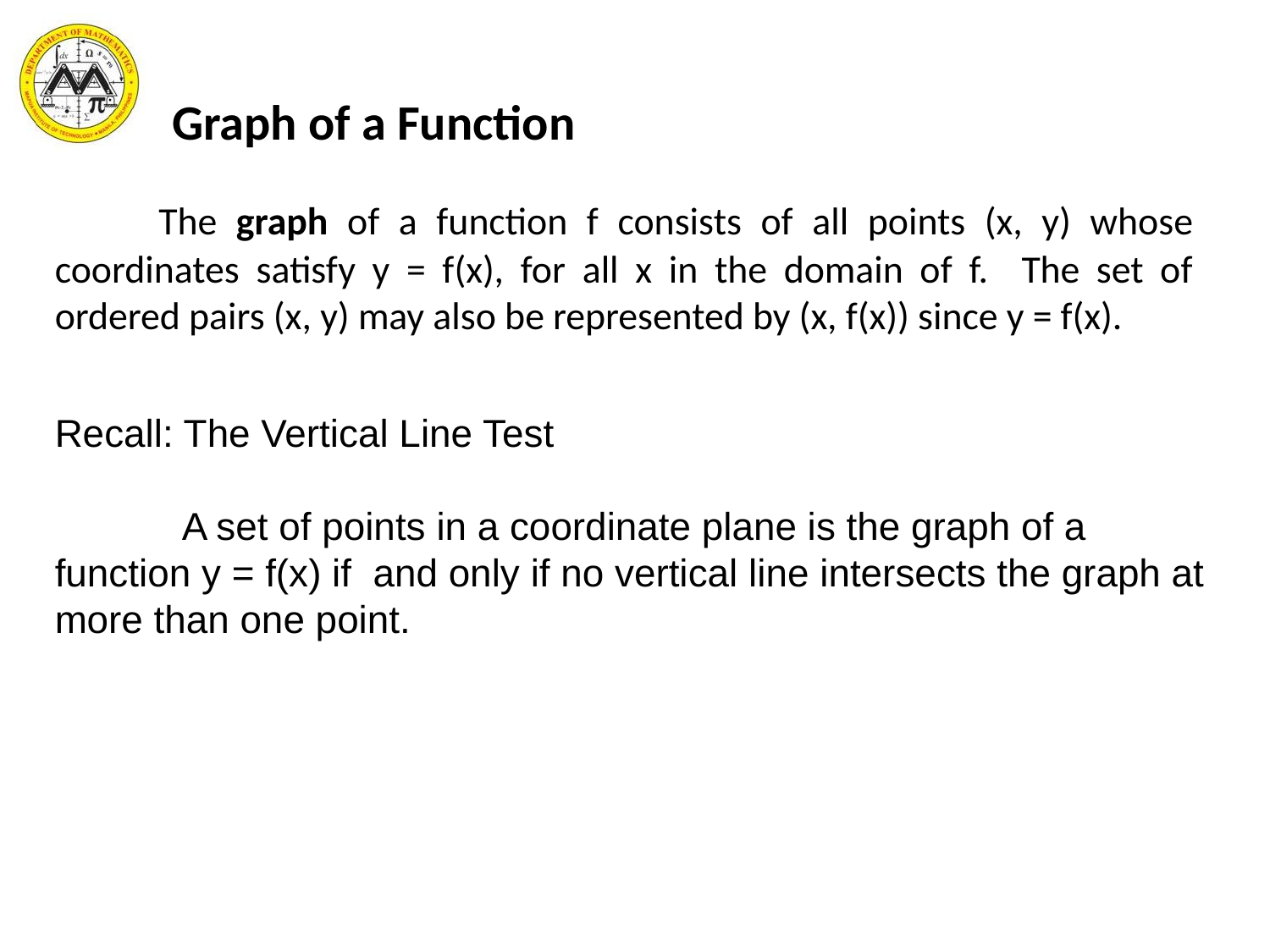

Graph of a Function
    The graph of a function f consists of all points (x, y) whose coordinates satisfy y = f(x), for all x in the domain of f.  The set of ordered pairs (x, y) may also be represented by (x, f(x)) since y = f(x).
Recall: The Vertical Line Test

	A set of points in a coordinate plane is the graph of a function y = f(x) if  and only if no vertical line intersects the graph at more than one point.